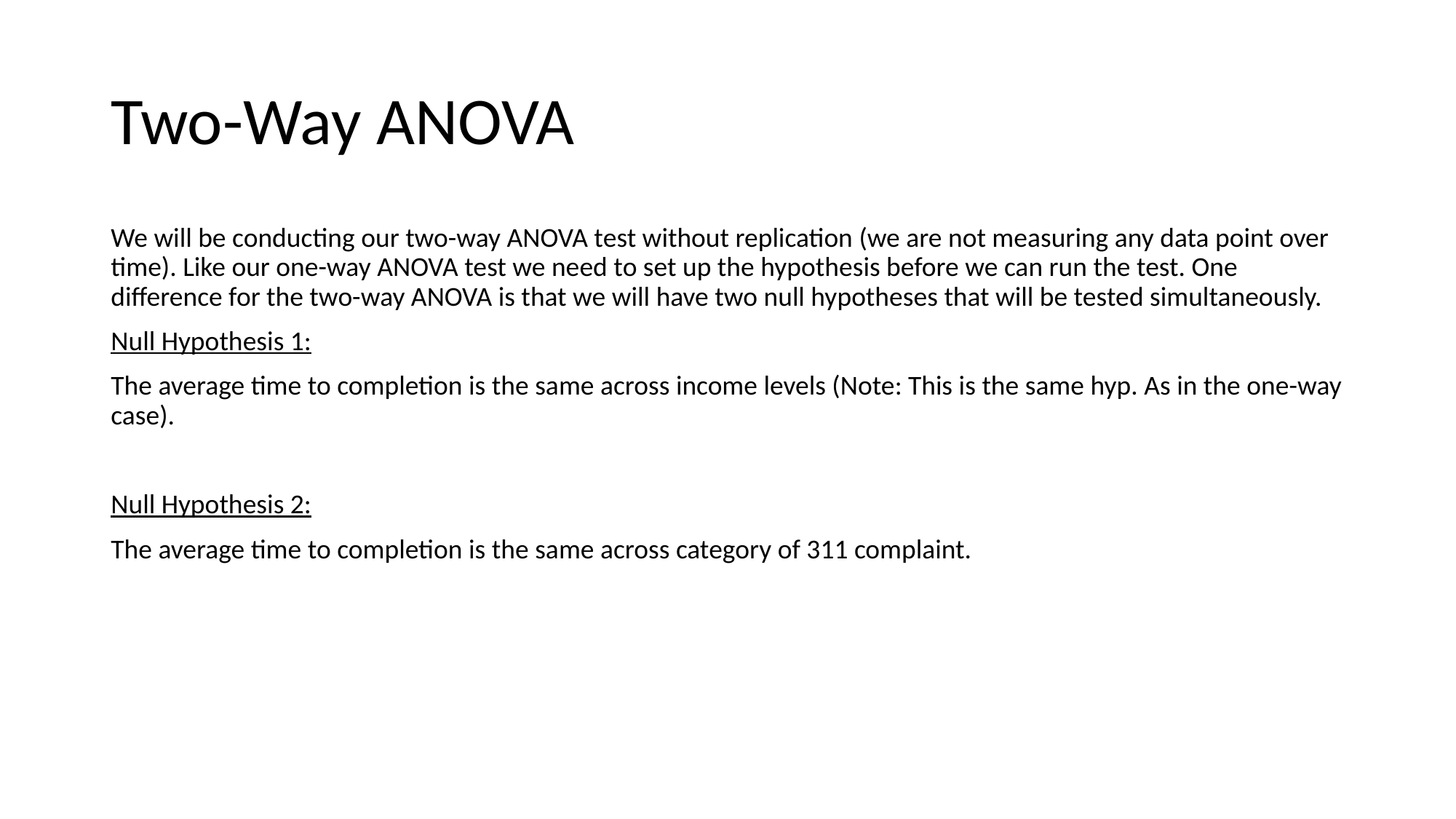

# Two-Way ANOVA
We will be conducting our two-way ANOVA test without replication (we are not measuring any data point over time). Like our one-way ANOVA test we need to set up the hypothesis before we can run the test. One difference for the two-way ANOVA is that we will have two null hypotheses that will be tested simultaneously.
Null Hypothesis 1:
The average time to completion is the same across income levels (Note: This is the same hyp. As in the one-way case).

Null Hypothesis 2:
The average time to completion is the same across category of 311 complaint.